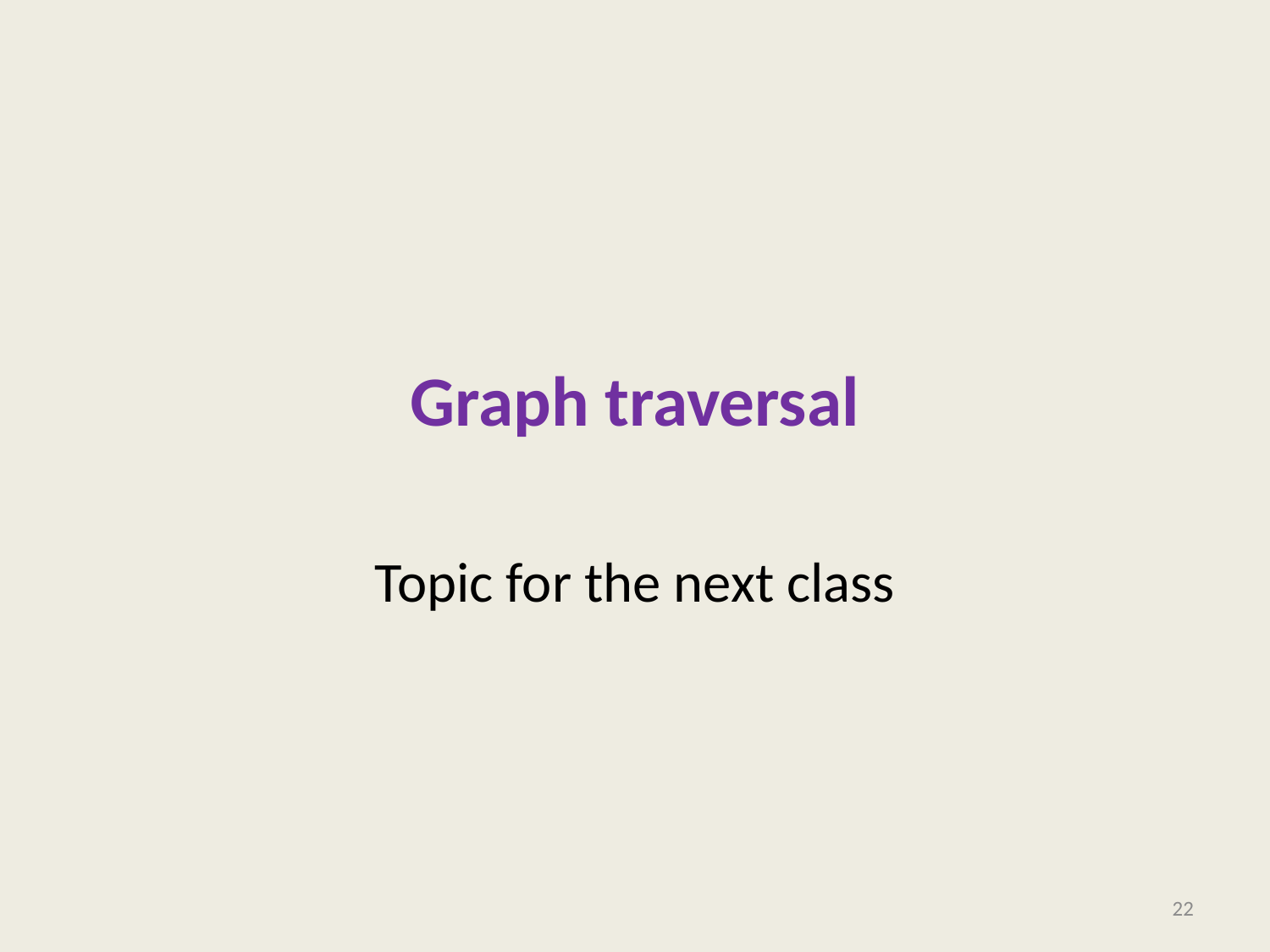

# Graph traversal
Topic for the next class
22